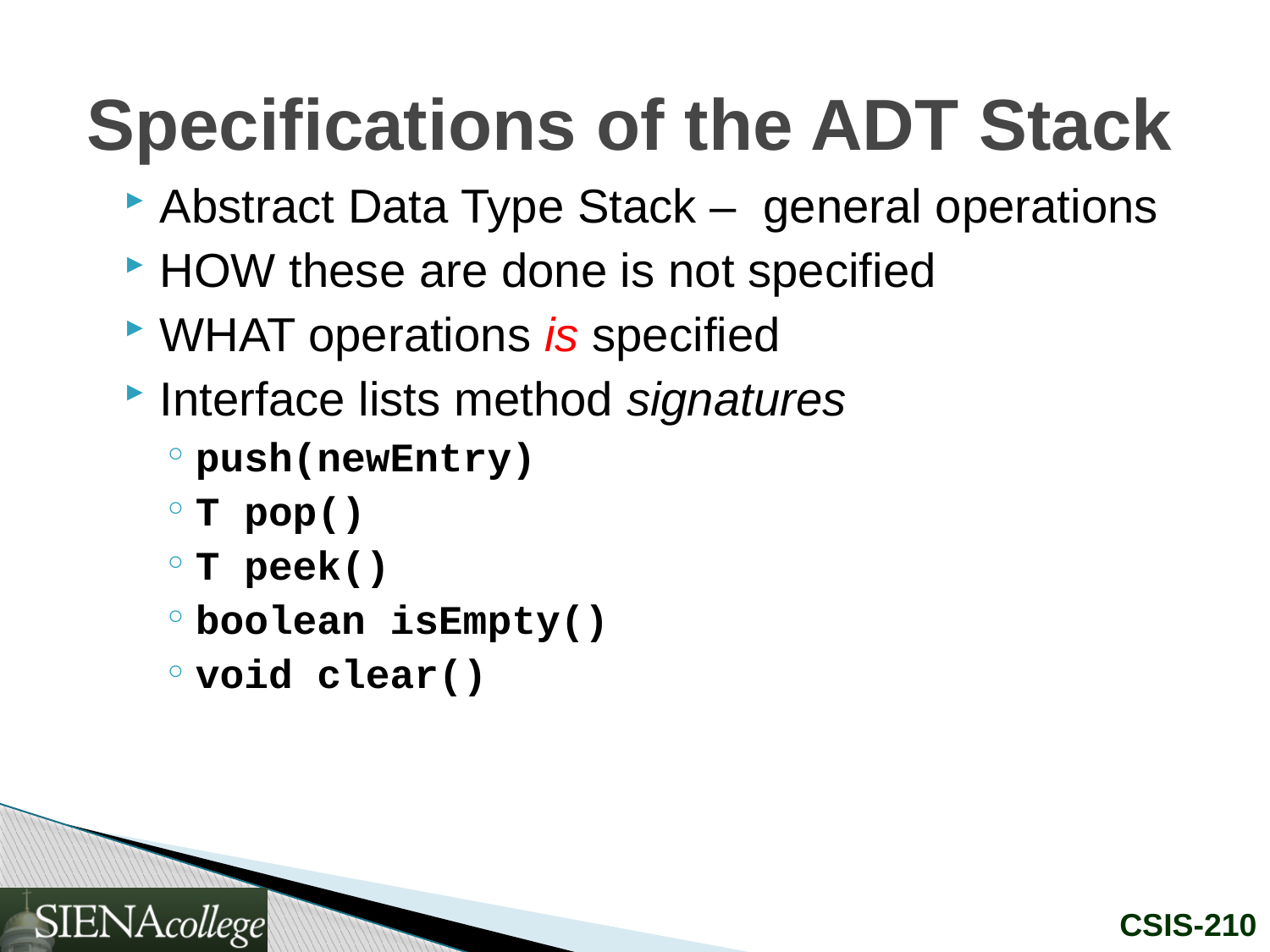

# Specifications of the ADT Stack
Abstract Data Type Stack –  general operations
HOW these are done is not specified
WHAT operations is specified
Interface lists method signatures
push(newEntry)
T pop()
T peek()
boolean isEmpty()
void clear()